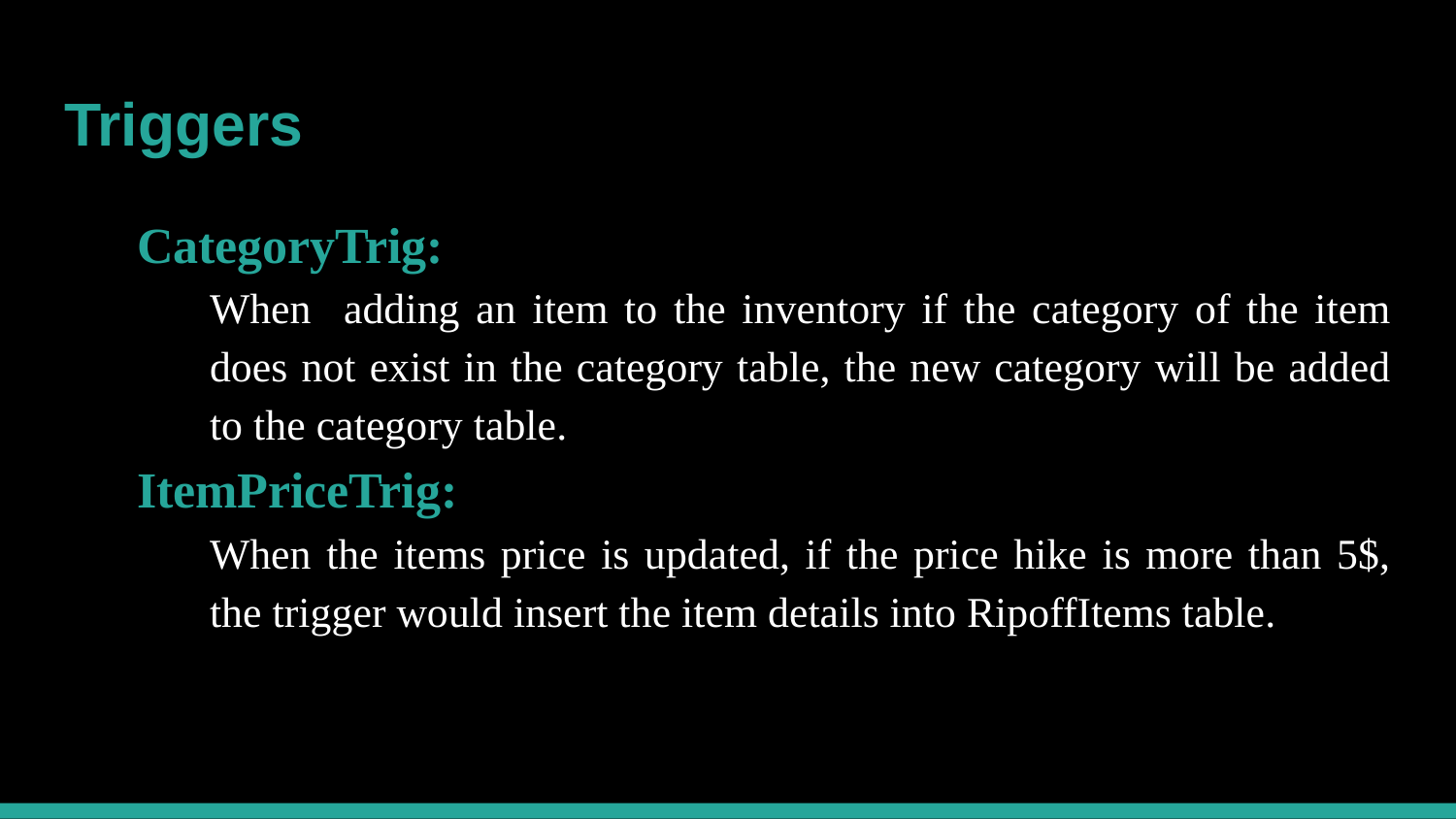

# Triggers
CategoryTrig:
When  adding an item to the inventory if the category of the item does not exist in the category table, the new category will be added to the category table.
ItemPriceTrig:
When the items price is updated, if the price hike is more than 5$, the trigger would insert the item details into RipoffItems table.